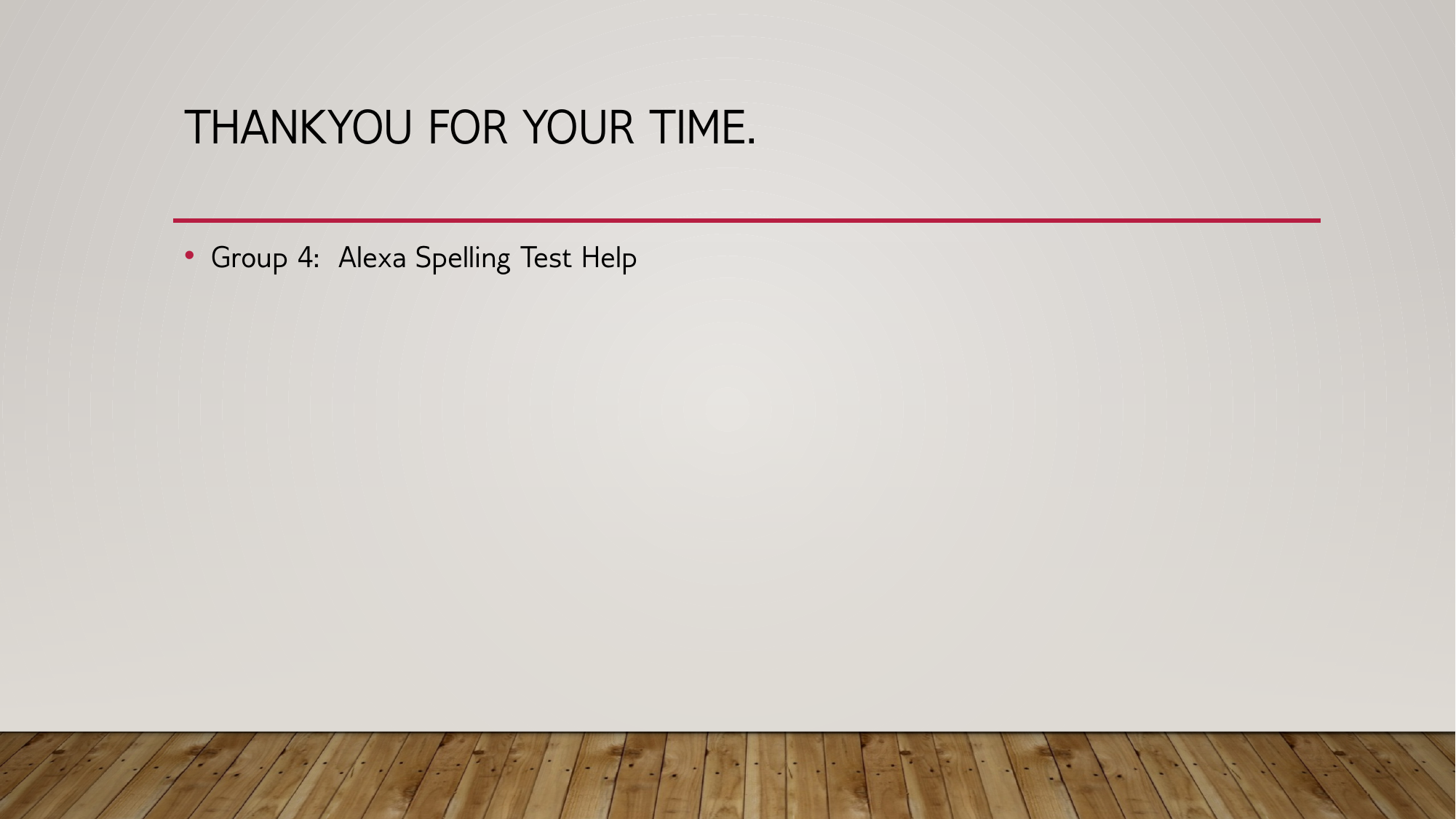

# Thankyou for your time.
Group 4:  Alexa Spelling Test Help